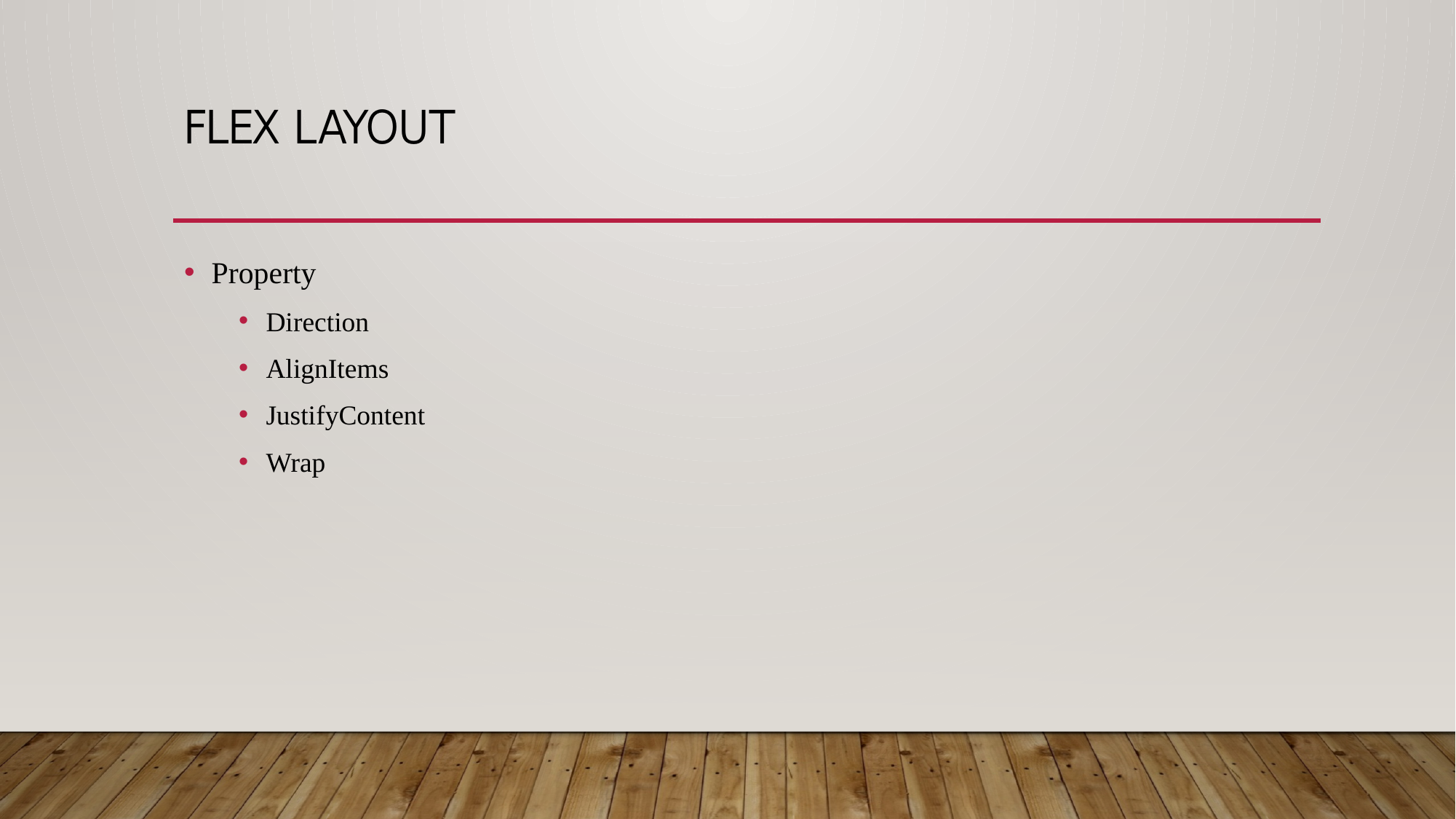

# Flex layout
Property
Direction
AlignItems
JustifyContent
Wrap